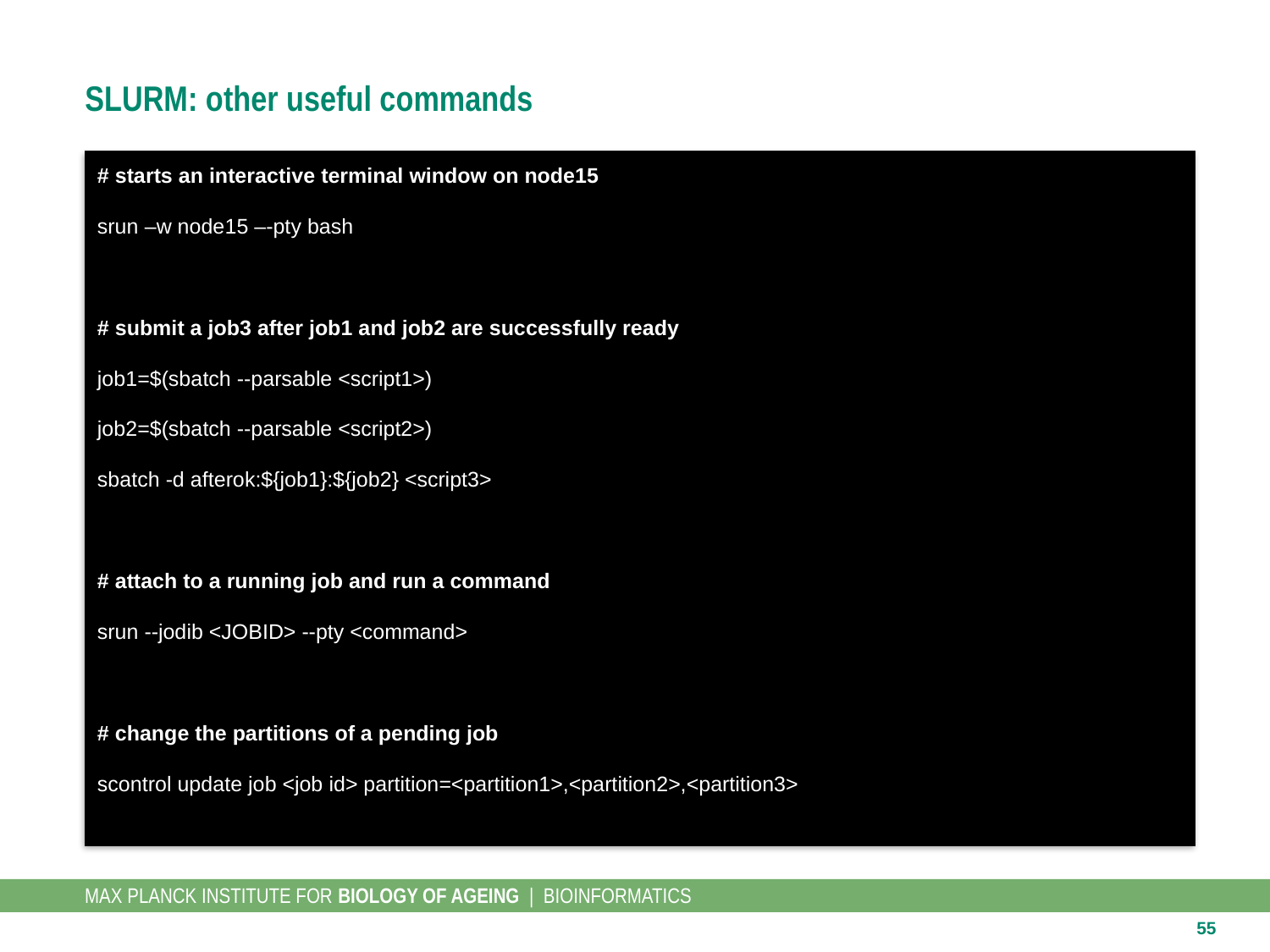

# SLURM: other useful commands
# starts an interactive terminal window on node15
srun –w node15 –-pty bash

# submit a job3 after job1 and job2 are successfully ready
job1=$(sbatch --parsable <script1>)
job2=$(sbatch --parsable <script2>)
sbatch -d afterok:${job1}:${job2} <script3>

# attach to a running job and run a command
srun --jodib <JOBID> --pty <command>

# change the partitions of a pending job
scontrol update job <job id> partition=<partition1>,<partition2>,<partition3>

55